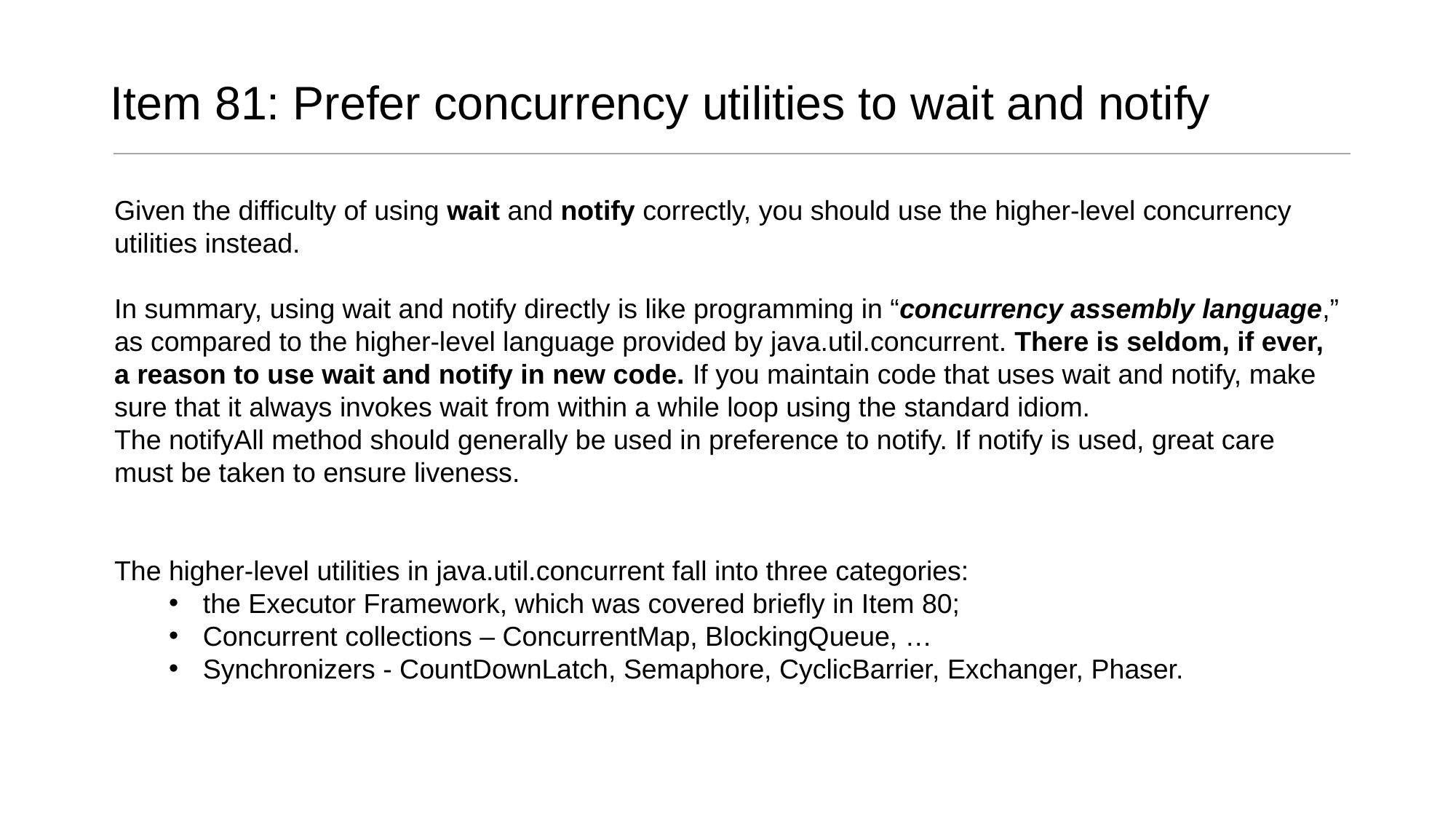

# Item 81: Prefer concurrency utilities to wait and notify
Given the difficulty of using wait and notify correctly, you should use the higher-level concurrency utilities instead.

In summary, using wait and notify directly is like programming in “concurrency assembly language,” as compared to the higher-level language provided by java.util.concurrent. There is seldom, if ever, a reason to use wait and notify in new code. If you maintain code that uses wait and notify, make sure that it always invokes wait from within a while loop using the standard idiom.
The notifyAll method should generally be used in preference to notify. If notify is used, great care must be taken to ensure liveness.

The higher-level utilities in java.util.concurrent fall into three categories:
the Executor Framework, which was covered briefly in Item 80;
Concurrent collections – ConcurrentMap, BlockingQueue, …
Synchronizers - CountDownLatch, Semaphore, CyclicBarrier, Exchanger, Phaser.